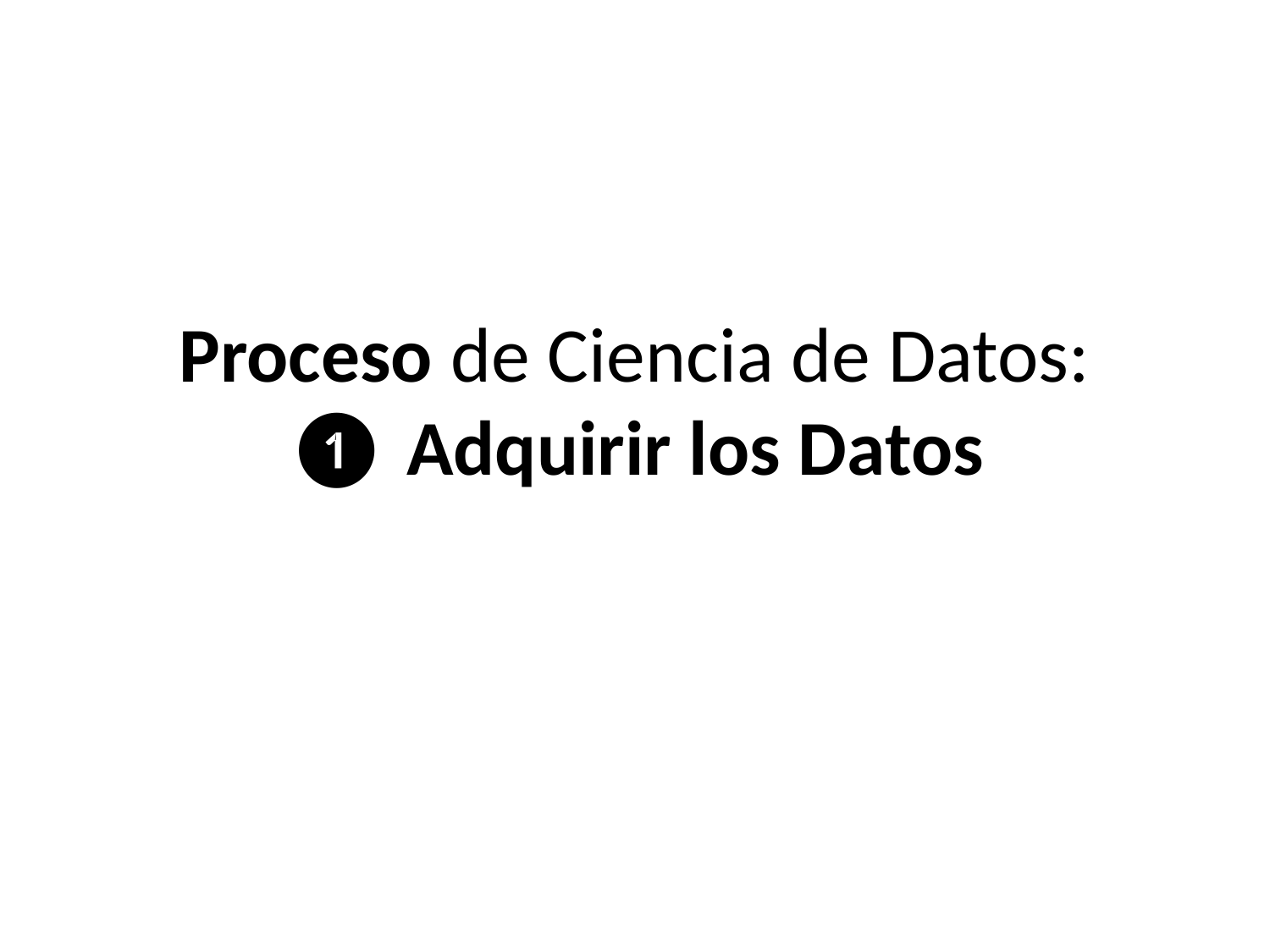

# Proceso de Ciencia de Datos: ❶ Adquirir los Datos